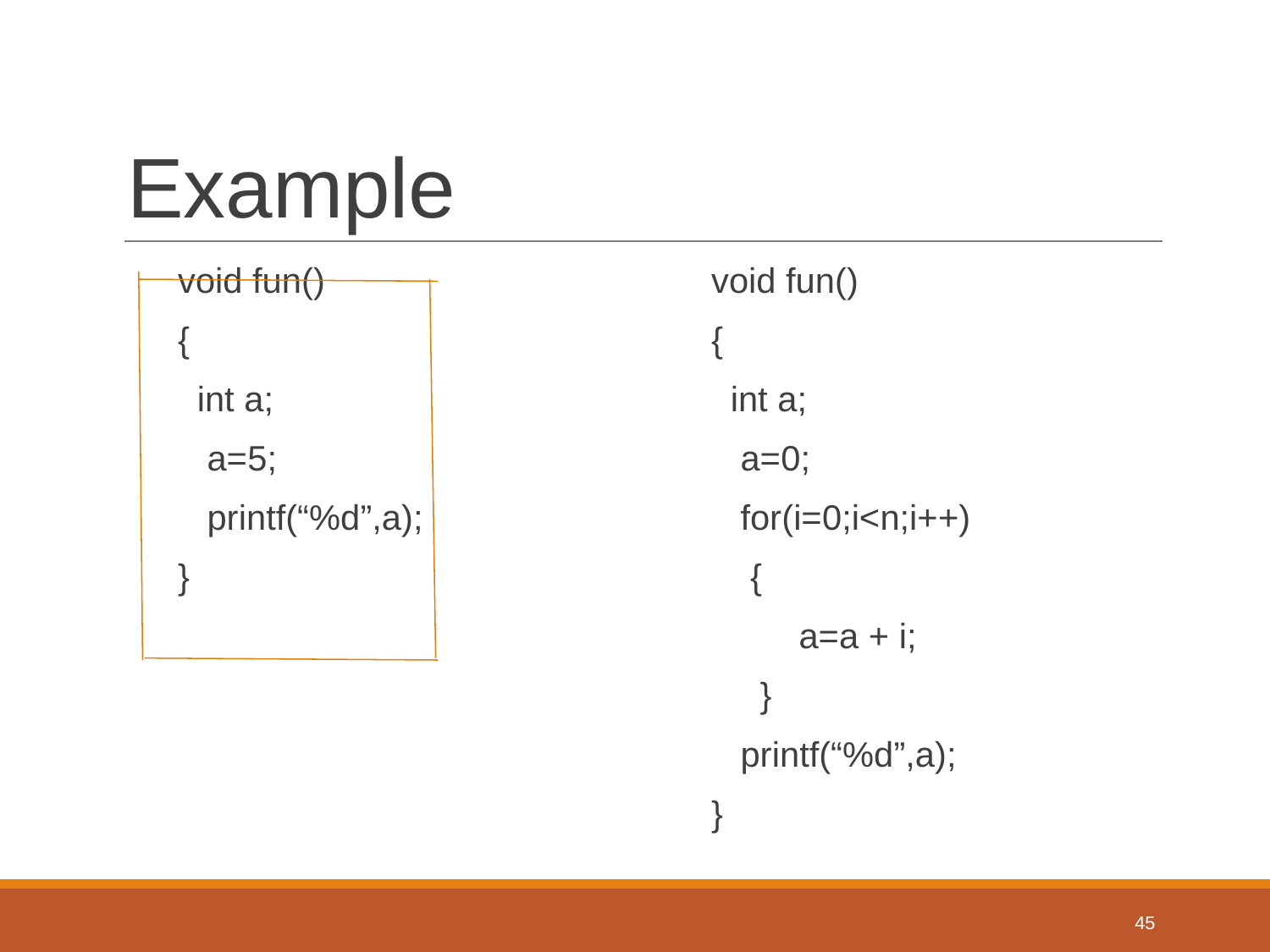

# Example
void fun()
{
  int a;
   a=5;
   printf(“%d”,a);
}

void fun()
{
  int a;
   a=0;
   for(i=0;i<n;i++)
    {
         a=a + i;
     }
   printf(“%d”,a);
}

45